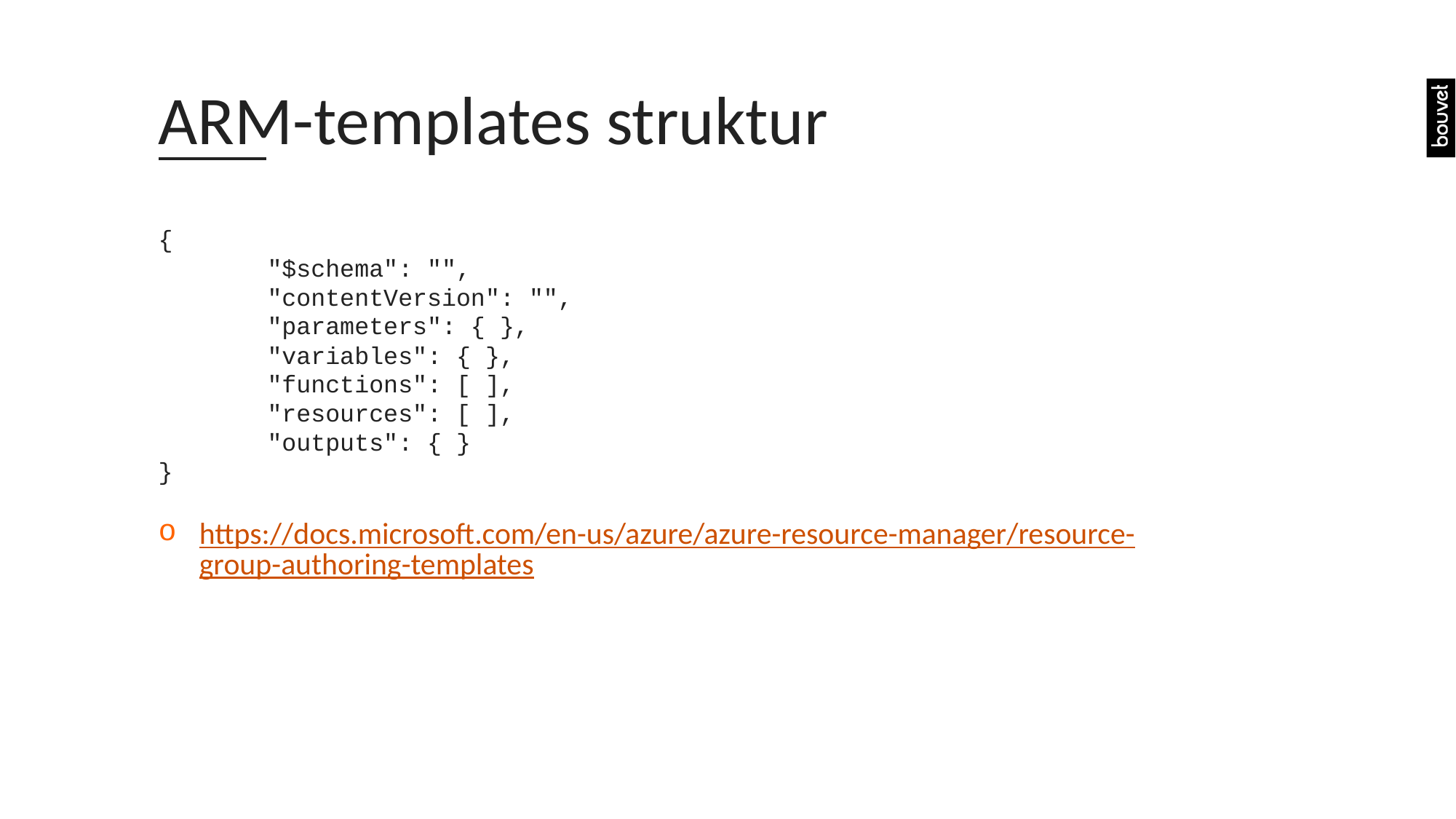

# ARM-templates struktur
{
	"$schema": "",
	"contentVersion": "",
	"parameters": { },
	"variables": { },
	"functions": [ ],
	"resources": [ ],
	"outputs": { }
}

https://docs.microsoft.com/en-us/azure/azure-resource-manager/resource-group-authoring-templates